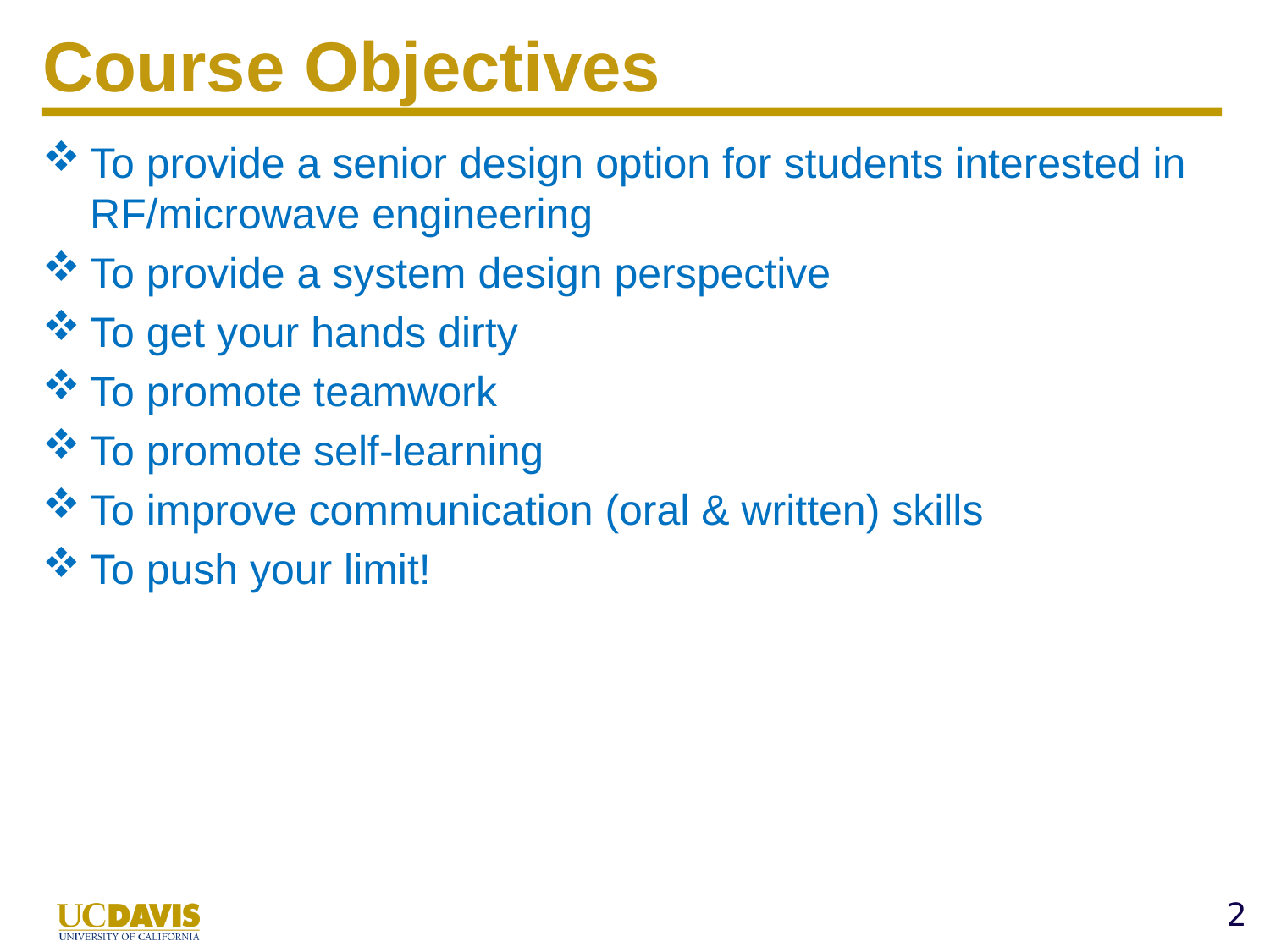

# Course Objectives
To provide a senior design option for students interested in RF/microwave engineering
To provide a system design perspective
To get your hands dirty
To promote teamwork
To promote self-learning
To improve communication (oral & written) skills
To push your limit!